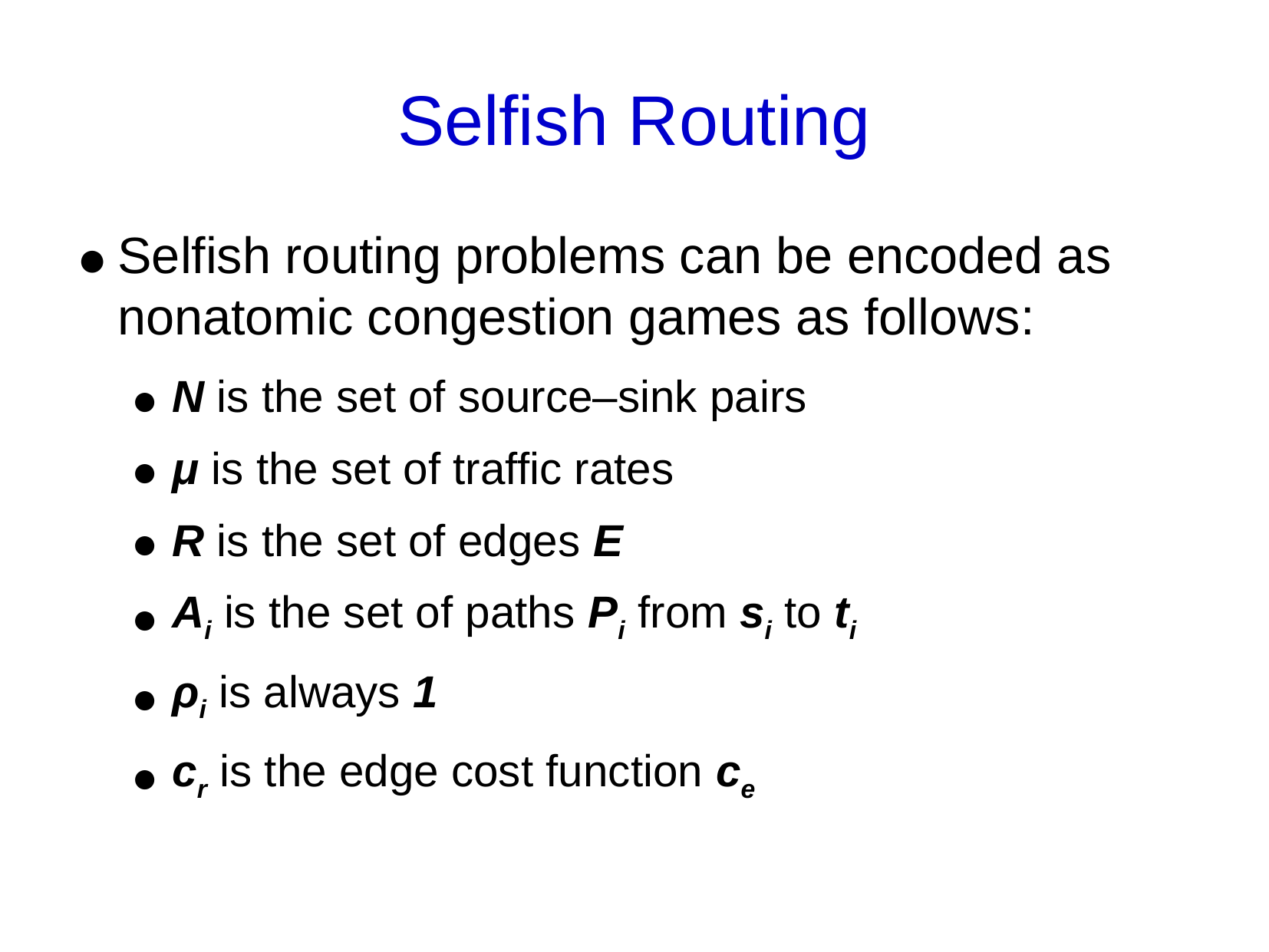

Selfish Routing
Selfish routing problems can be encoded as nonatomic congestion games as follows:
N is the set of source–sink pairs
μ is the set of traffic rates
R is the set of edges E
Ai is the set of paths Pi from si to ti
ρi is always 1
cr is the edge cost function ce